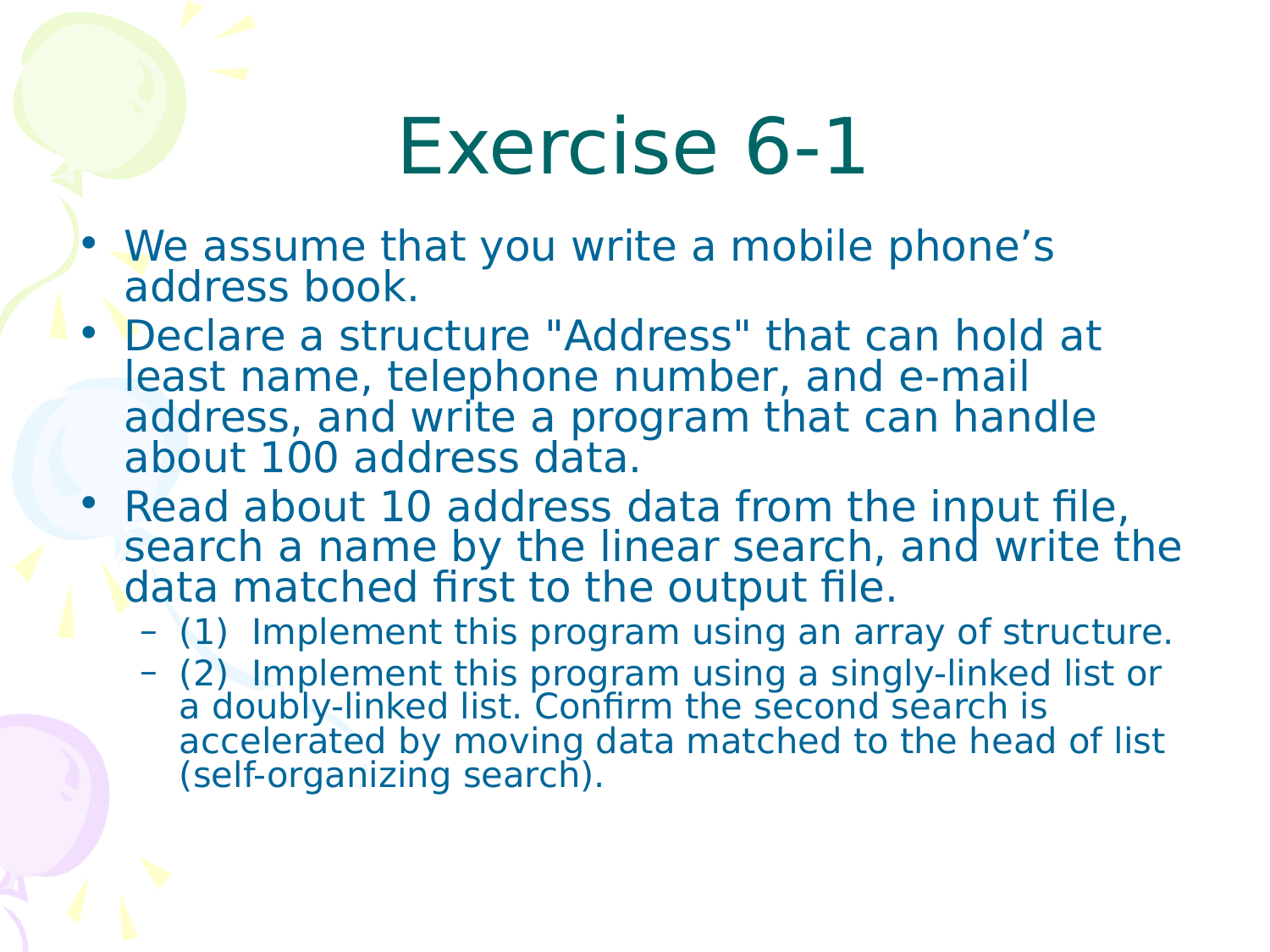

# Exercise 6-1
We assume that you write a mobile phone’s address book.
Declare a structure "Address" that can hold at least name, telephone number, and e-mail address, and write a program that can handle about 100 address data.
Read about 10 address data from the input file, search a name by the linear search, and write the data matched first to the output file.
(1)  Implement this program using an array of structure.
(2)  Implement this program using a singly-linked list or a doubly-linked list. Confirm the second search is accelerated by moving data matched to the head of list (self-organizing search).